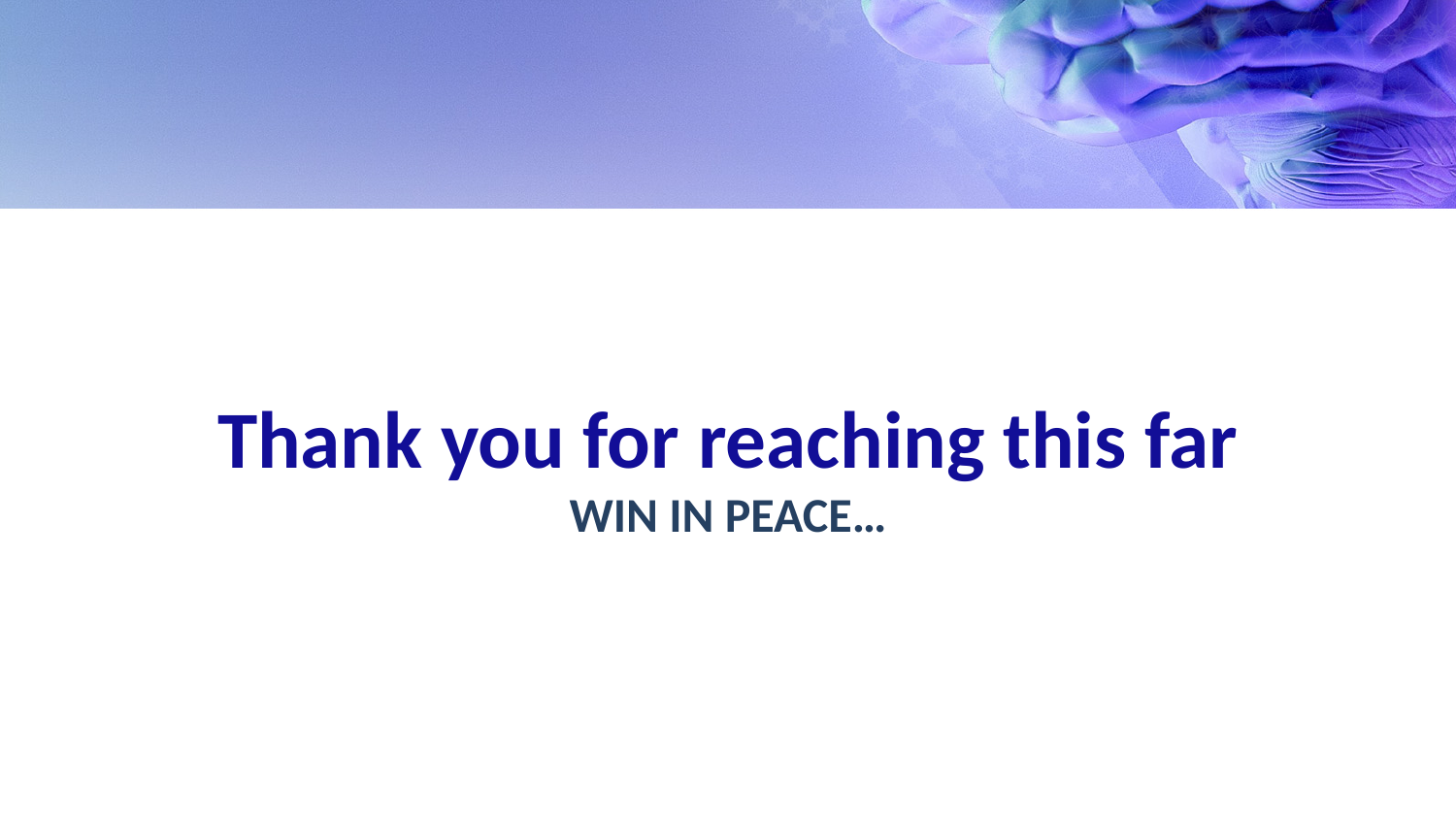

Thank you for reaching this far
WIN IN PEACE…